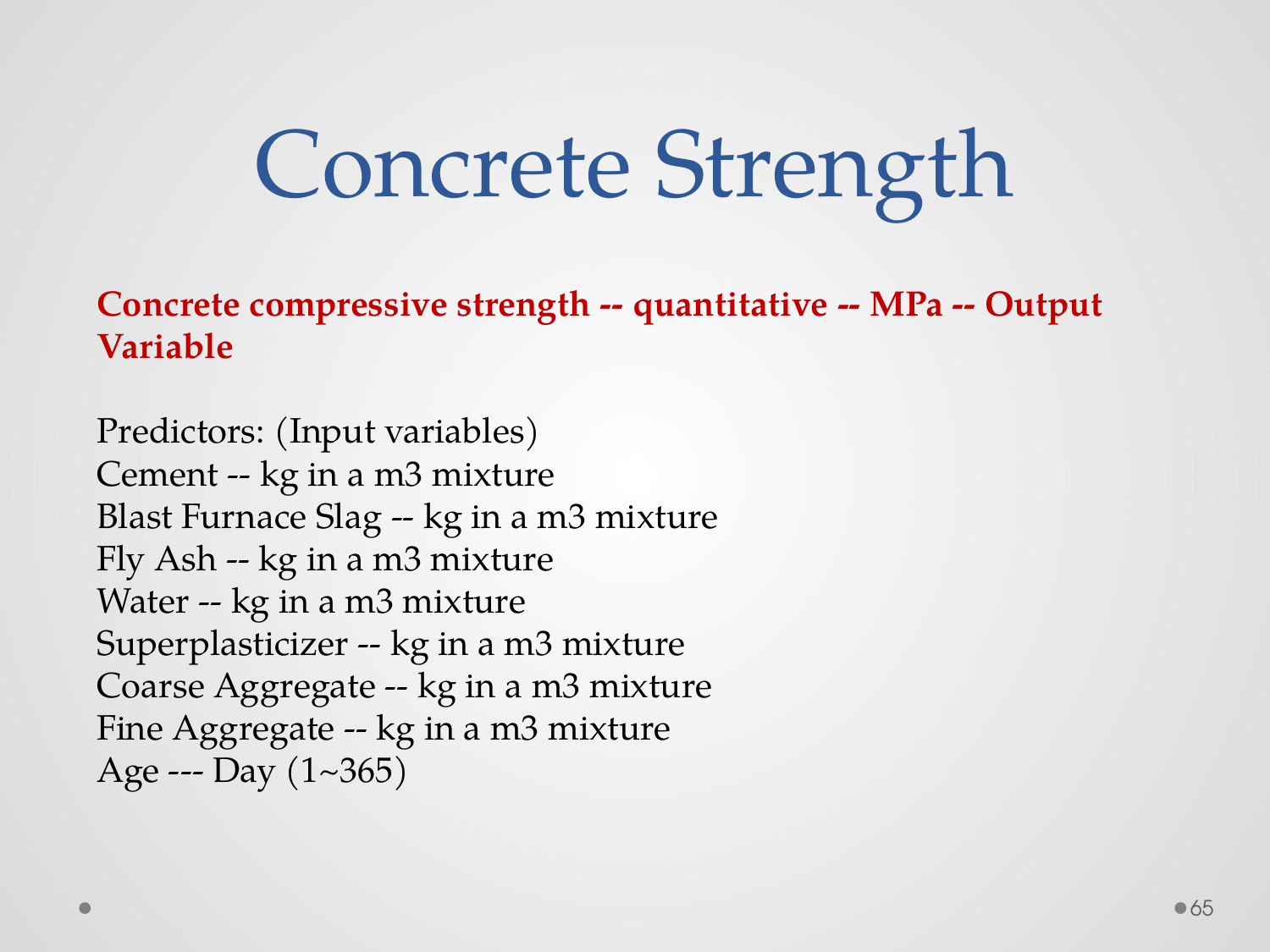

# Concrete Strength
Concrete compressive strength -- quantitative -- MPa -- Output Variable

Predictors: (Input variables)
Cement -- kg in a m3 mixture
Blast Furnace Slag -- kg in a m3 mixture
Fly Ash -- kg in a m3 mixture
Water -- kg in a m3 mixture
Superplasticizer -- kg in a m3 mixture
Coarse Aggregate -- kg in a m3 mixture
Fine Aggregate -- kg in a m3 mixture
Age --- Day (1~365)
65